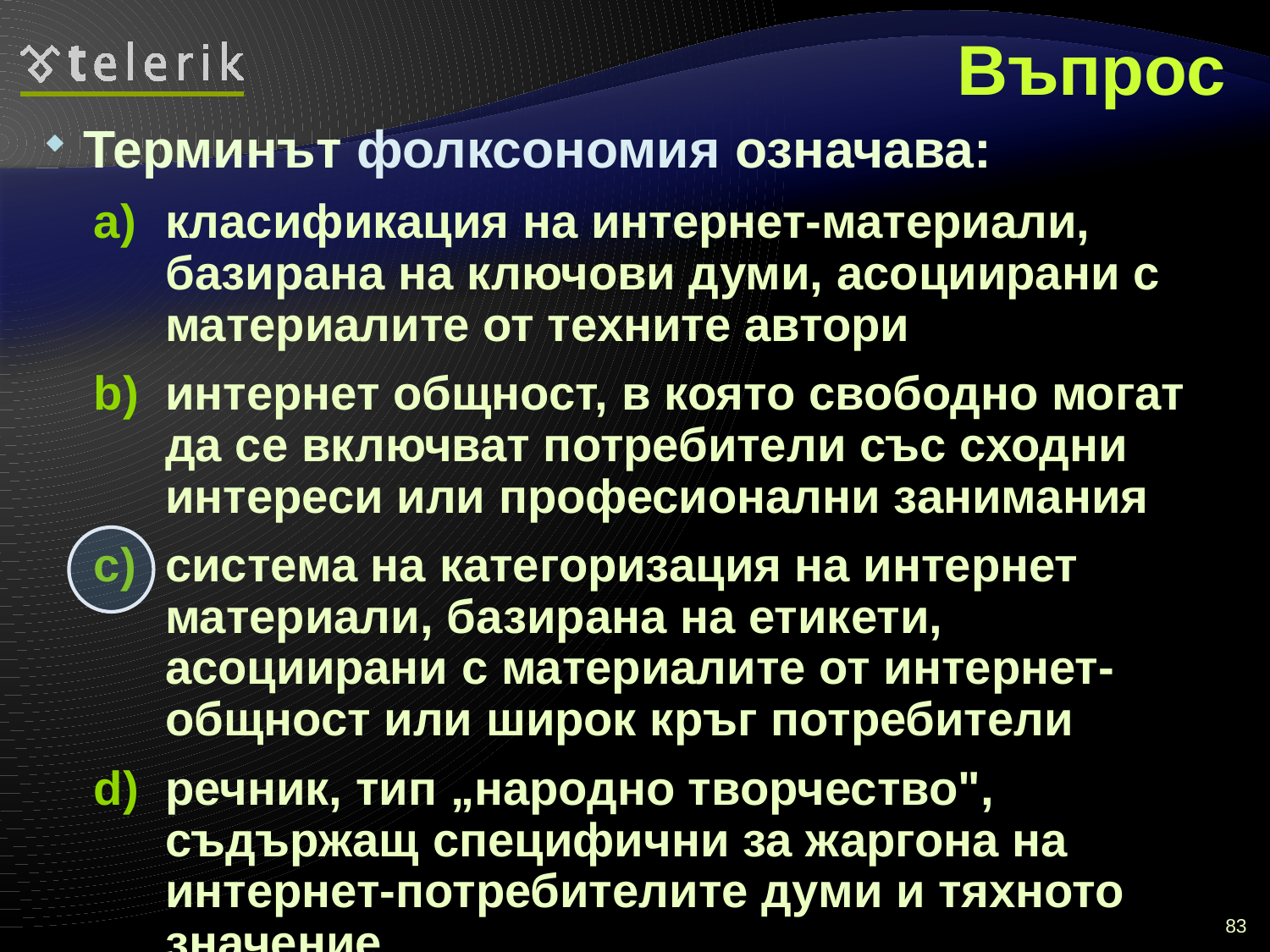

# Въпрос
Терминът фолксономия означава:
класификация на интернет-материали, базирана на ключови думи, асоциирани с материалите от техните автори
интернет общност, в която свободно могат да се включват потребители със сходни интереси или професионални занимания
система на категоризация на интернет материали, базирана на етикети, асоциирани с материалите от интернет-общност или широк кръг потребители
речник, тип „народно творчество", съдържащ специфични за жаргона на интернет-потребителите думи и тяхното значение

83